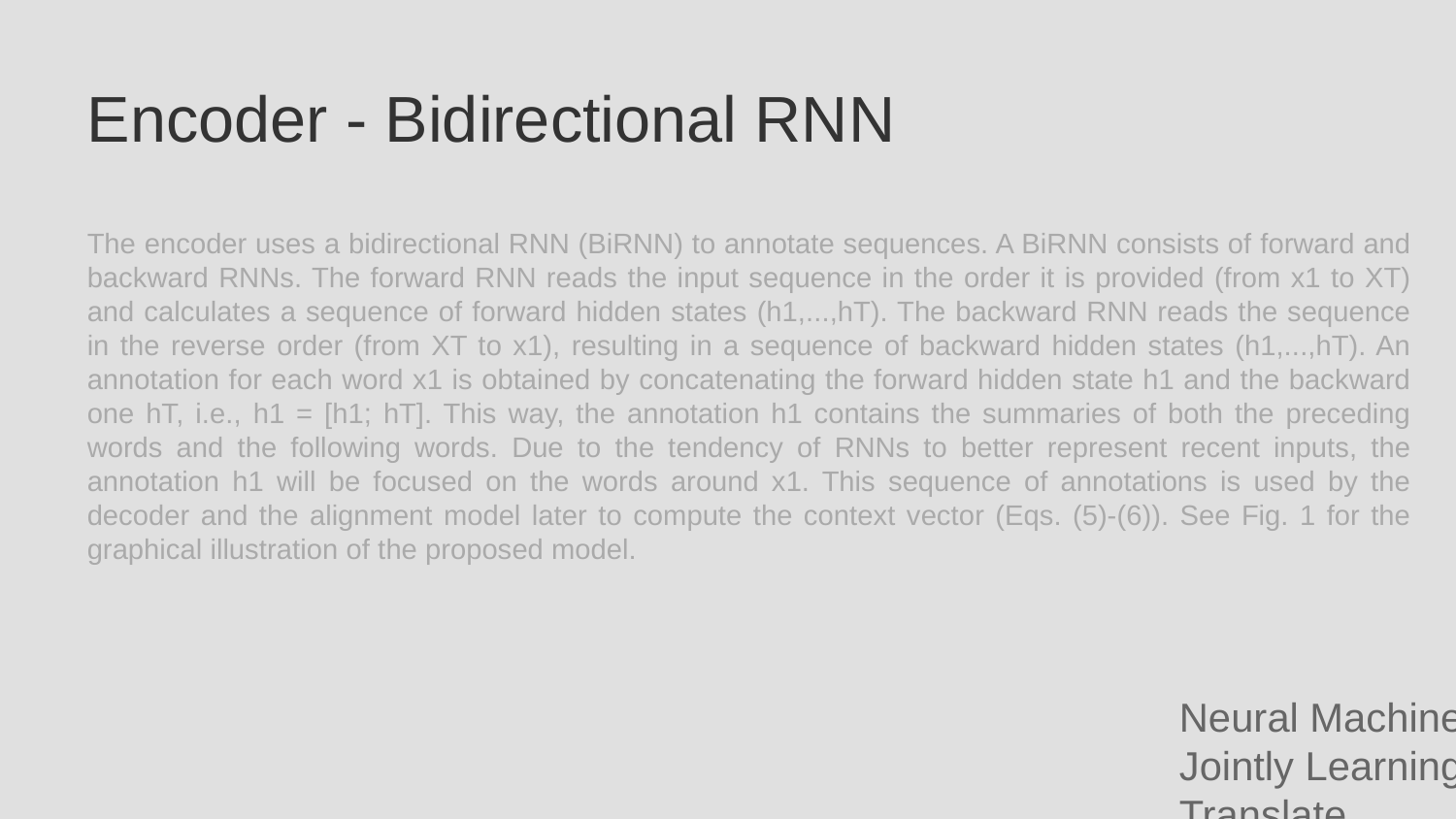

Encoder - Bidirectional RNN
The encoder uses a bidirectional RNN (BiRNN) to annotate sequences. A BiRNN consists of forward and backward RNNs. The forward RNN reads the input sequence in the order it is provided (from x1 to XT) and calculates a sequence of forward hidden states (h1,...,hT). The backward RNN reads the sequence in the reverse order (from XT to x1), resulting in a sequence of backward hidden states (h1,...,hT). An annotation for each word x1 is obtained by concatenating the forward hidden state h1 and the backward one hT, i.e., h1 = [h1; hT]. This way, the annotation h1 contains the summaries of both the preceding words and the following words. Due to the tendency of RNNs to better represent recent inputs, the annotation h1 will be focused on the words around x1. This sequence of annotations is used by the decoder and the alignment model later to compute the context vector (Eqs. (5)-(6)). See Fig. 1 for the graphical illustration of the proposed model.
Neural Machine Translation by Jointly Learning to Align and Translate